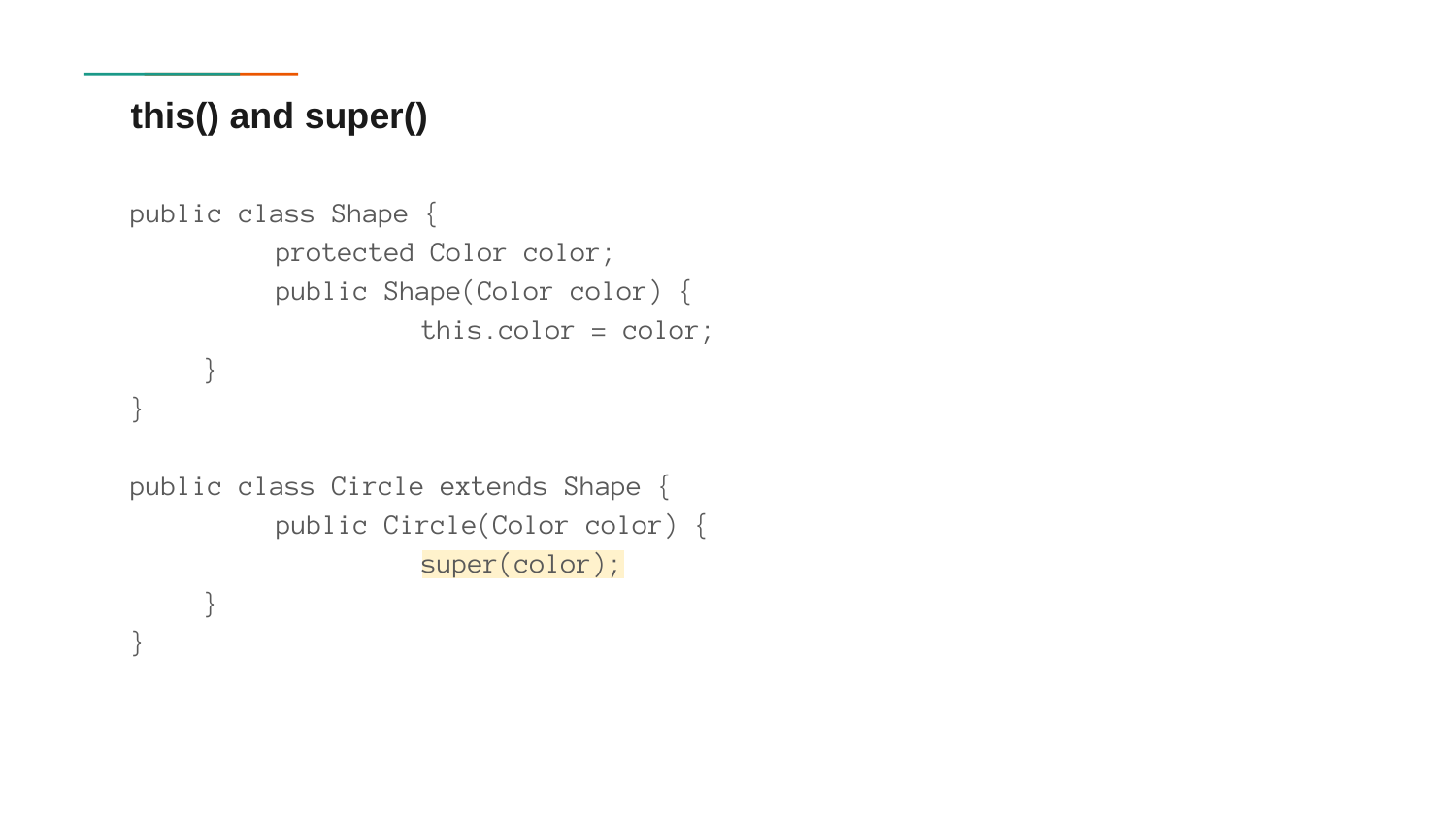

# this() and super()
public class Shape {
	protected Color color;
	public Shape(Color color) {
		this.color = color;
}
}

public class Circle extends Shape {
	public Circle(Color color) {
		super(color);
}
}